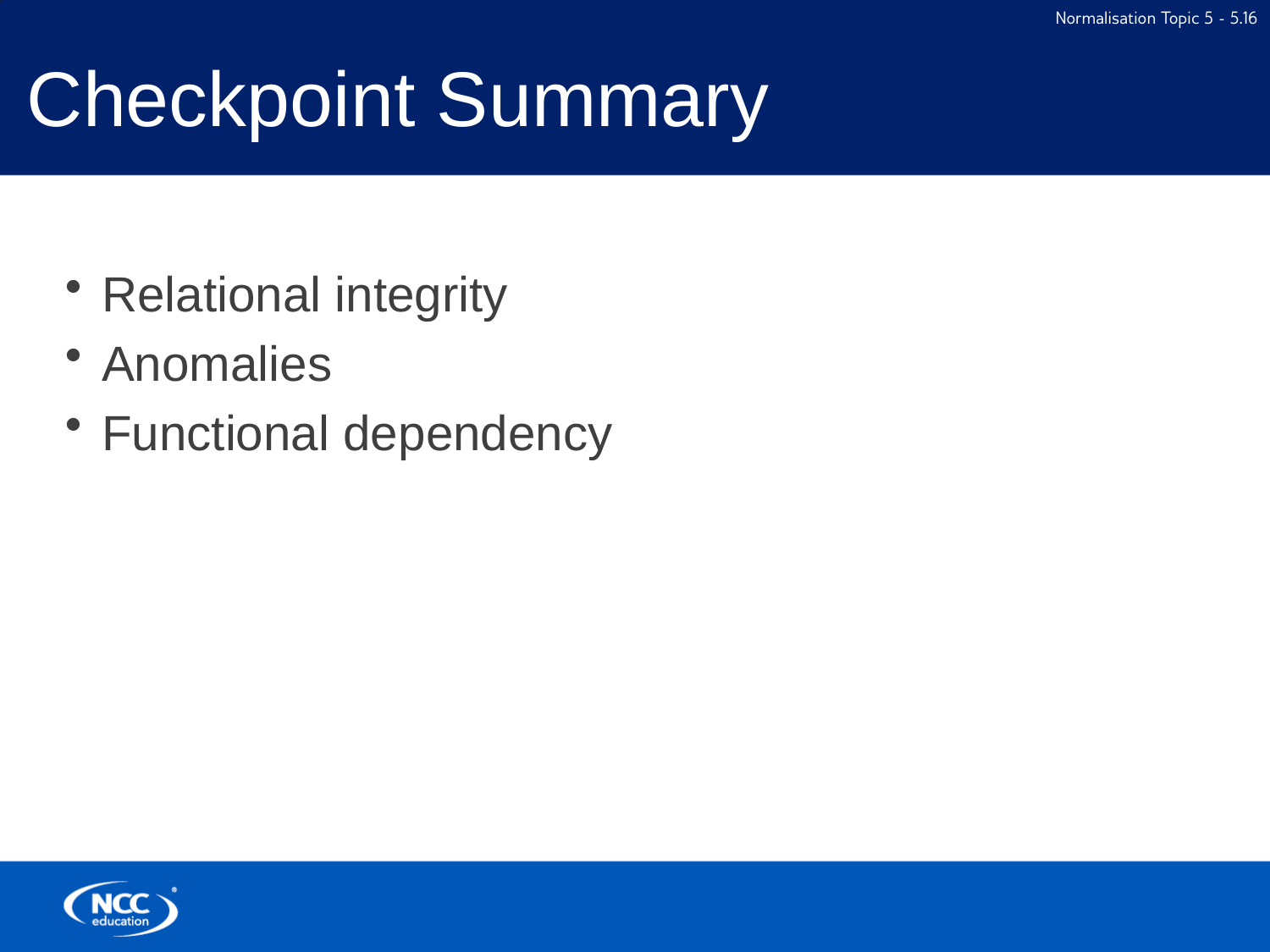

# Checkpoint Summary
Relational integrity
Anomalies
Functional dependency